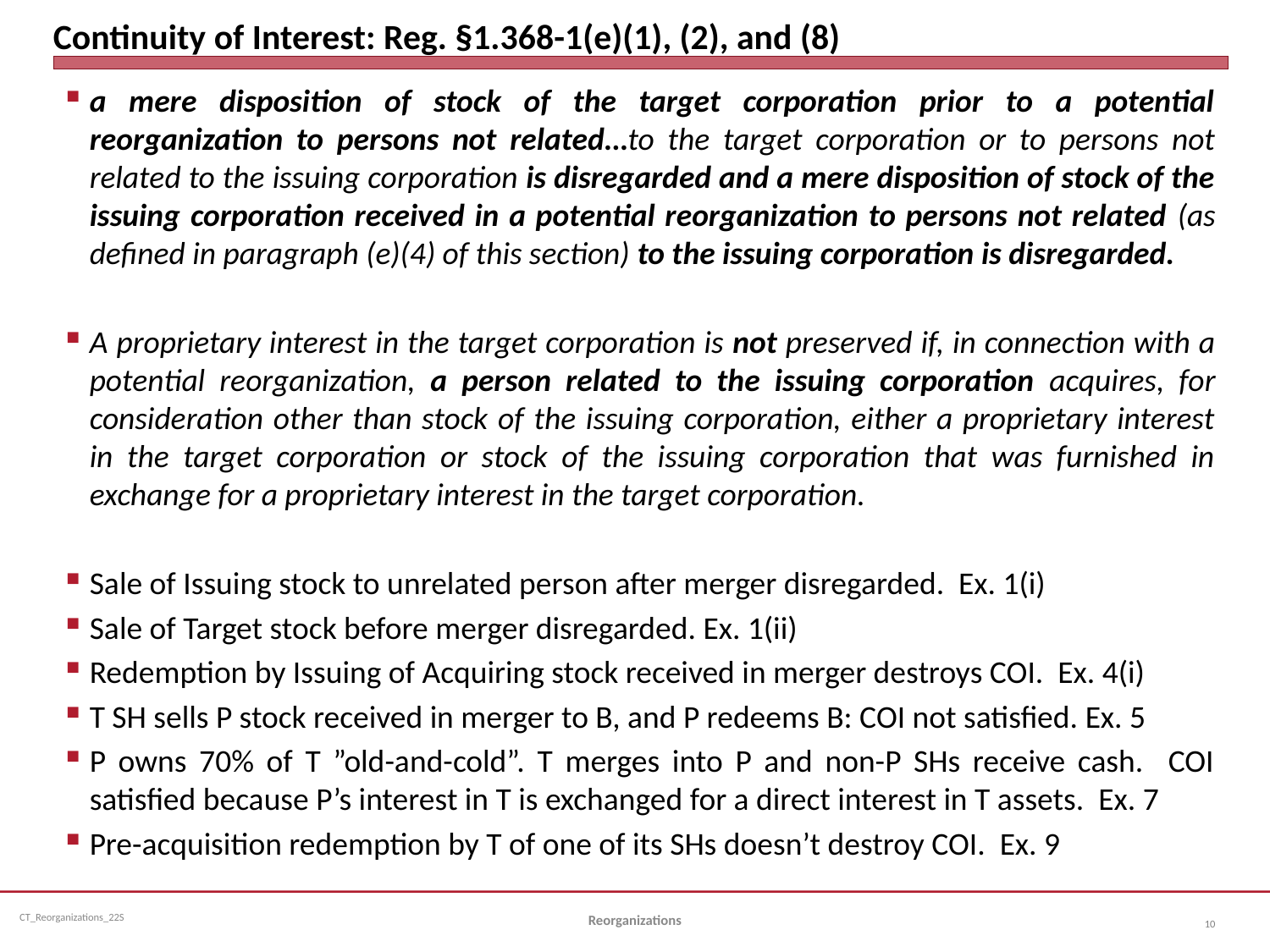

# Continuity of Interest: Reg. §1.368-1(e)(1), (2), and (8)
a mere disposition of stock of the target corporation prior to a potential reorganization to persons not related…to the target corporation or to persons not related to the issuing corporation is disregarded and a mere disposition of stock of the issuing corporation received in a potential reorganization to persons not related (as defined in paragraph (e)(4) of this section) to the issuing corporation is disregarded.

A proprietary interest in the target corporation is not preserved if, in connection with a potential reorganization, a person related to the issuing corporation acquires, for consideration other than stock of the issuing corporation, either a proprietary interest in the target corporation or stock of the issuing corporation that was furnished in exchange for a proprietary interest in the target corporation.

Sale of Issuing stock to unrelated person after merger disregarded.  Ex. 1(i)
Sale of Target stock before merger disregarded. Ex. 1(ii)
Redemption by Issuing of Acquiring stock received in merger destroys COI.  Ex. 4(i)
T SH sells P stock received in merger to B, and P redeems B: COI not satisfied. Ex. 5
P owns 70% of T ”old-and-cold”. T merges into P and non-P SHs receive cash.  COI satisfied because P’s interest in T is exchanged for a direct interest in T assets.  Ex. 7
Pre-acquisition redemption by T of one of its SHs doesn’t destroy COI.  Ex. 9
Reorganizations
10